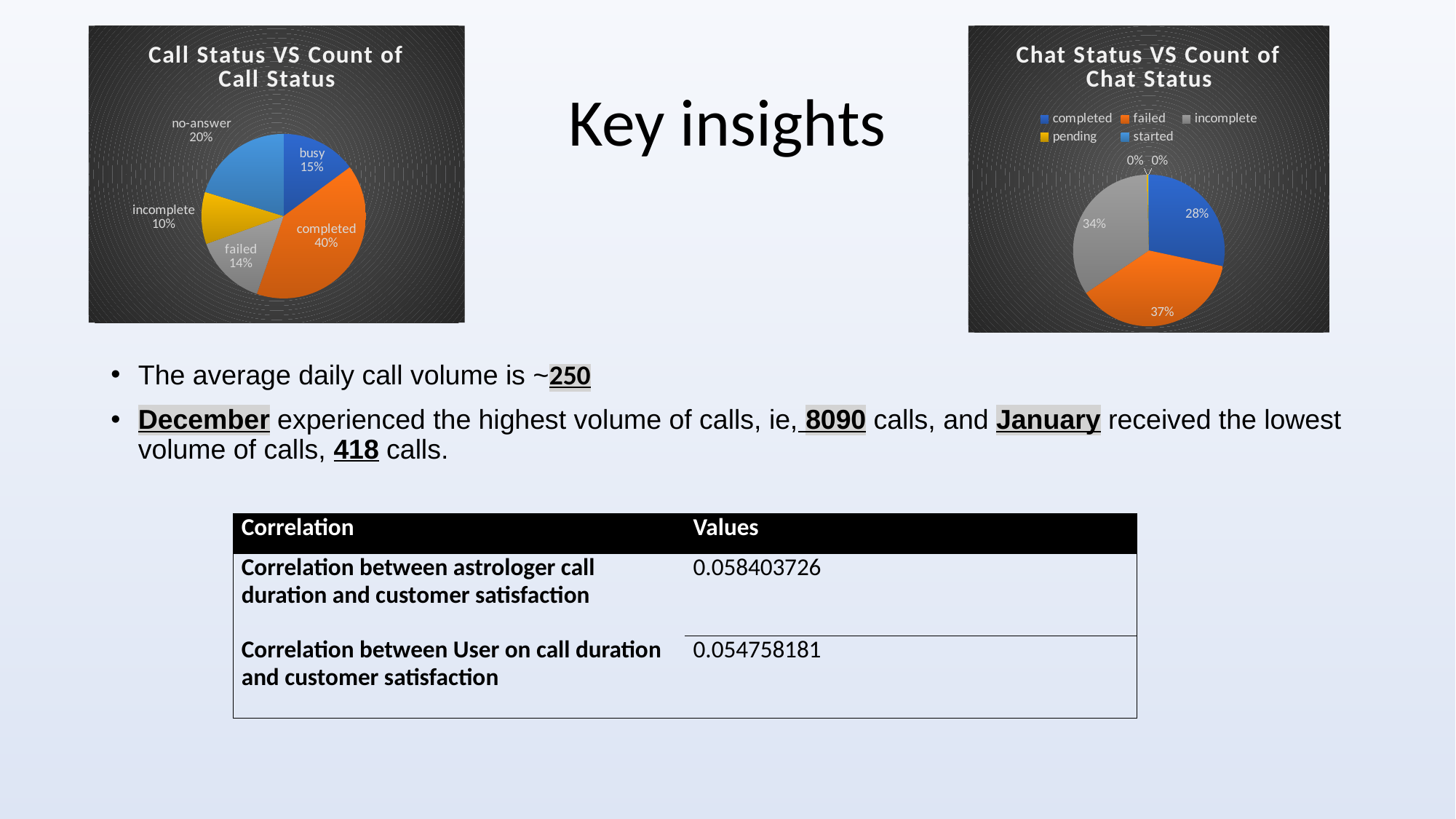

### Chart: Call Status VS Count of Call Status

| Category | Total |
|---|---|
| busy | 1270.0 |
| completed | 3453.0 |
| failed | 1214.0 |
| incomplete | 875.0 |
| no-answer | 1729.0 |

### Chart: Chat Status VS Count of Chat Status

| Category | Total |
|---|---|
| completed | 5535.0 |
| failed | 7256.0 |
| incomplete | 6641.0 |
| pending | 48.0 |
| started | 35.0 |
# Key insights
The average daily call volume is ~250
December experienced the highest volume of calls, ie, 8090 calls, and January received the lowest volume of calls, 418 calls.

| Correlation | Values |
| --- | --- |
| Correlation between astrologer call duration and customer satisfaction | 0.058403726 |
| Correlation between User on call duration and customer satisfaction | 0.054758181 |